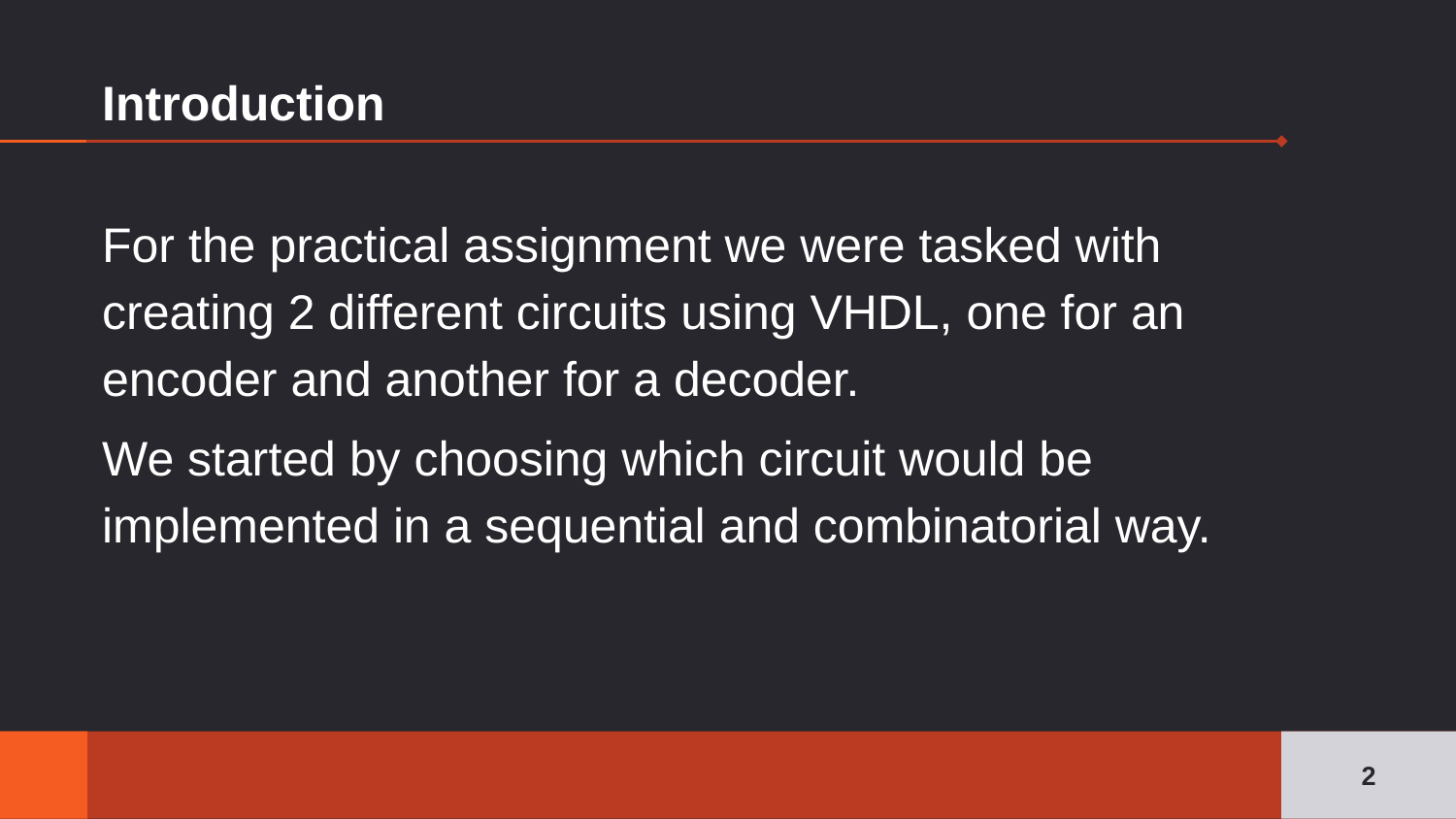

# Introduction
For the practical assignment we were tasked with creating 2 different circuits using VHDL, one for an encoder and another for a decoder.
We started by choosing which circuit would be implemented in a sequential and combinatorial way.

2